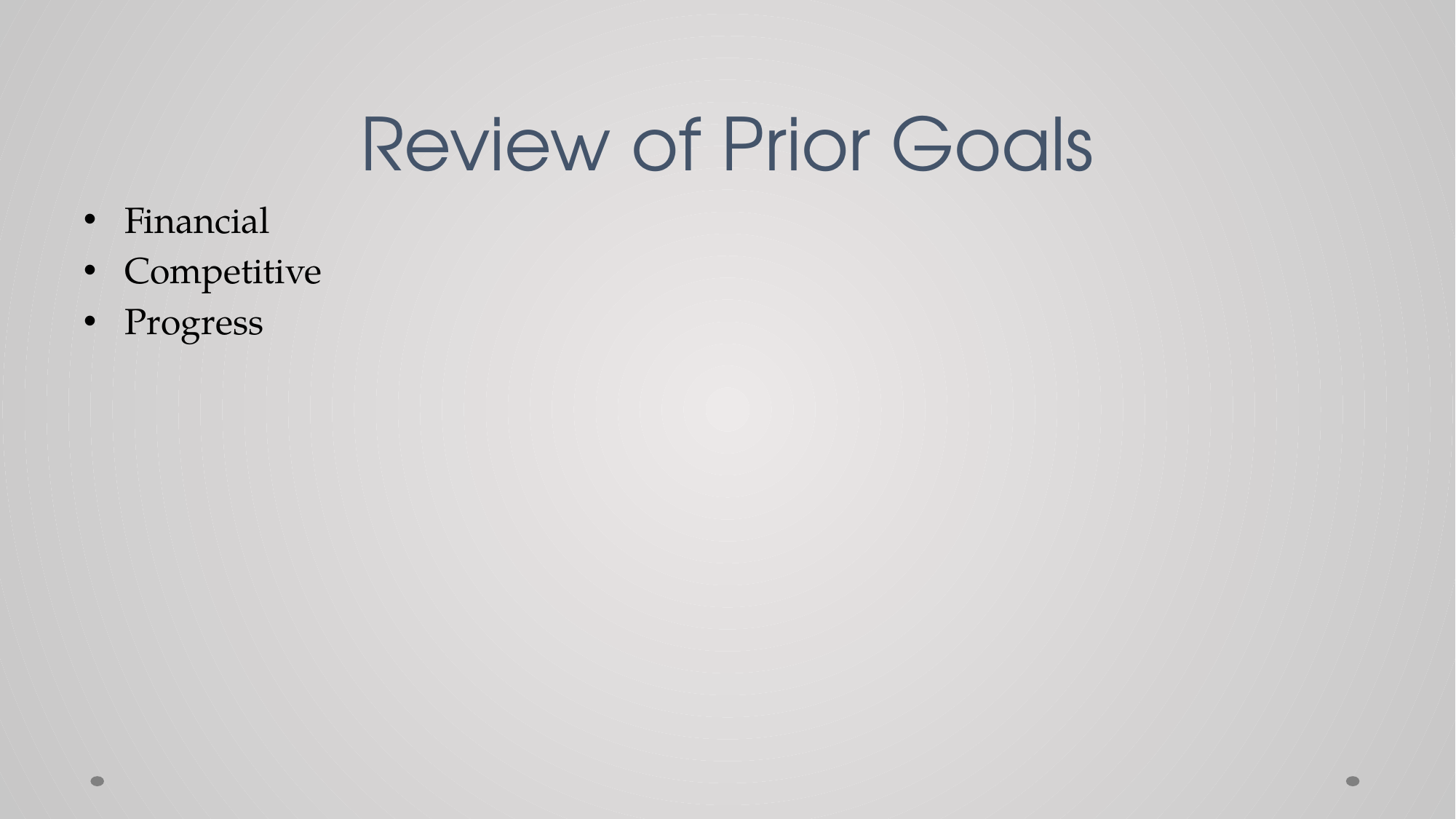

# Review of Prior Goals
Financial
Competitive
Progress